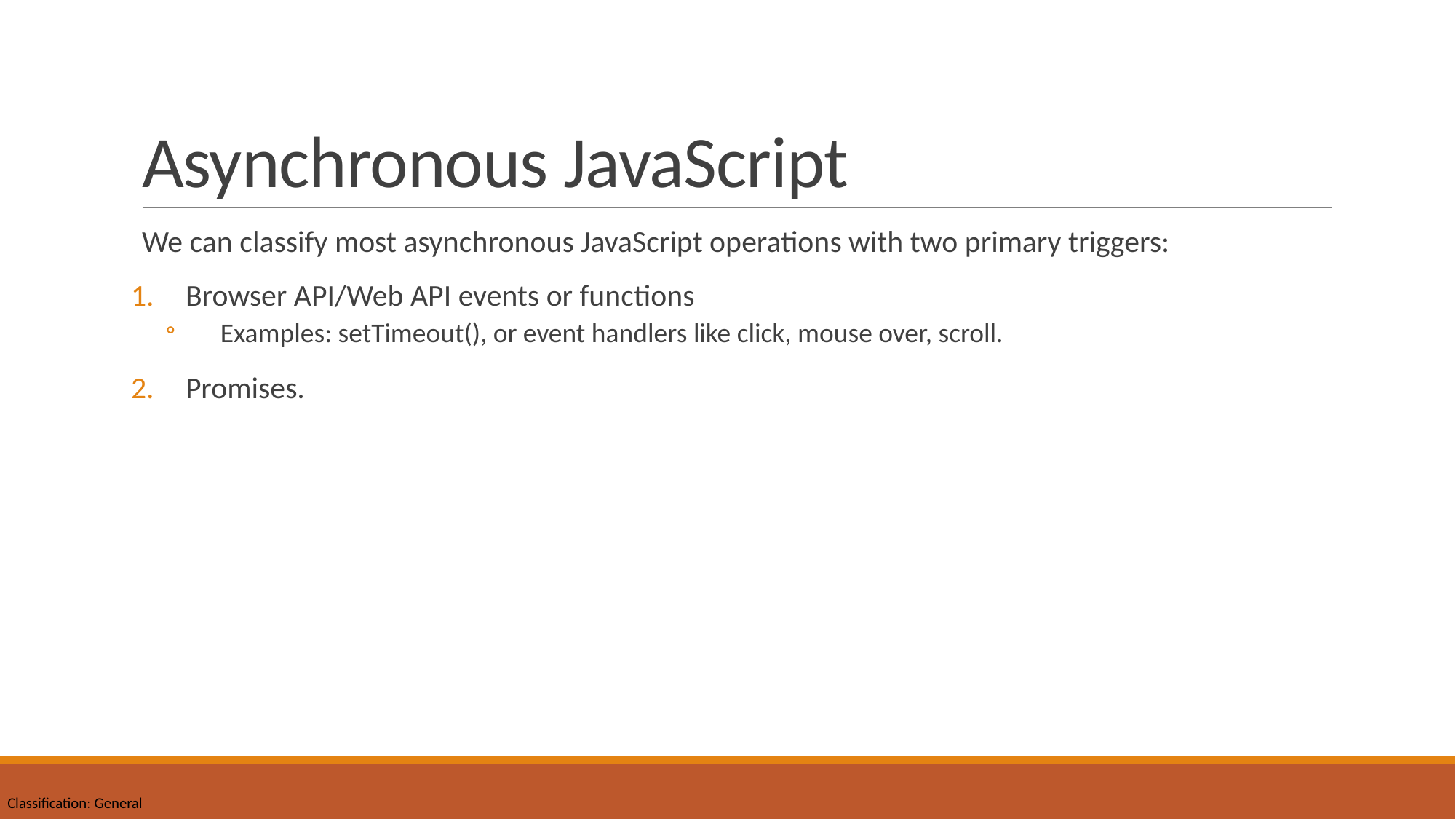

# Asynchronous JavaScript
We can classify most asynchronous JavaScript operations with two primary triggers:
Browser API/Web API events or functions
Examples: setTimeout(), or event handlers like click, mouse over, scroll.
Promises.